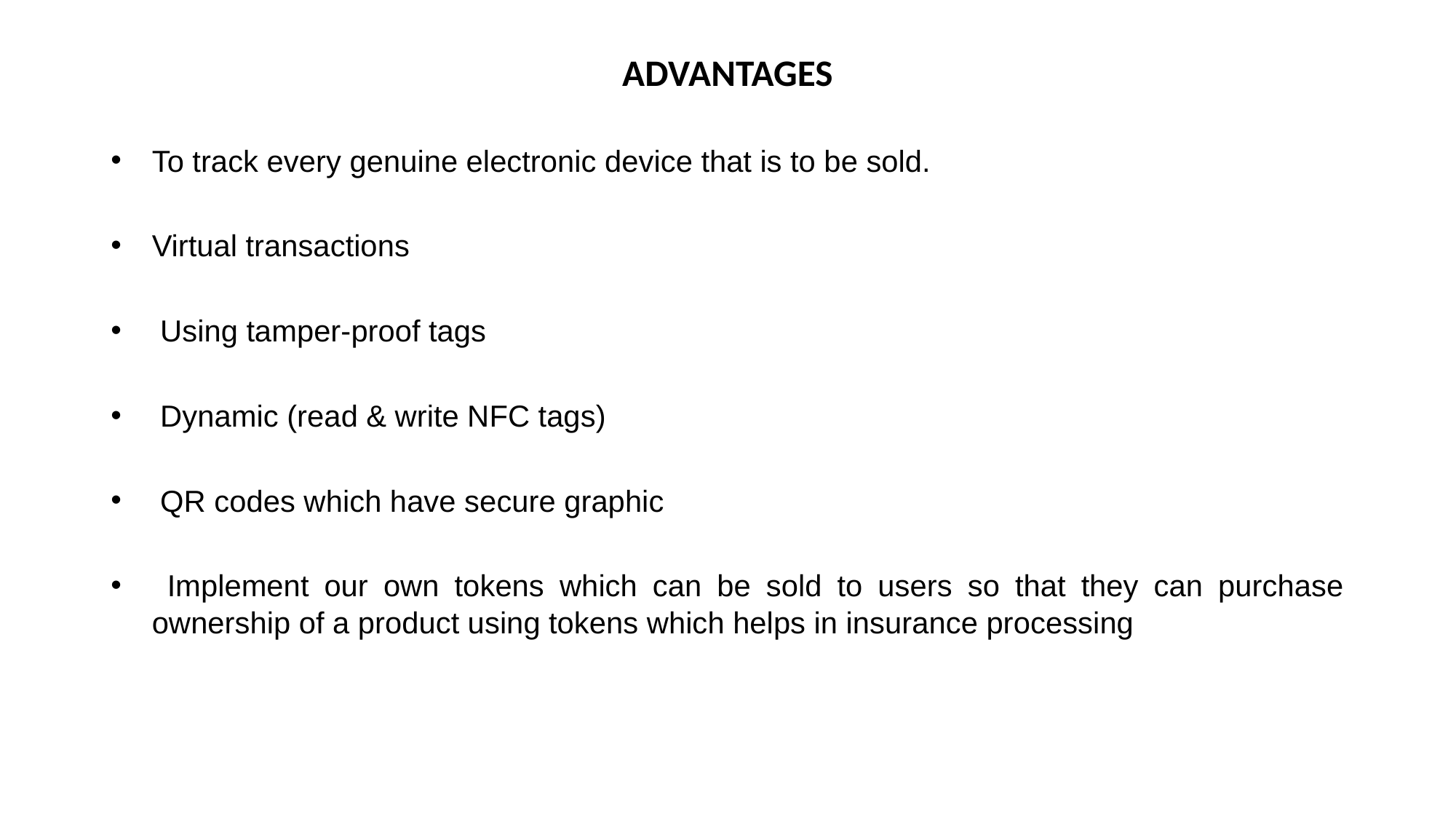

# ADVANTAGES
To track every genuine electronic device that is to be sold.

Virtual transactions

 Using tamper-proof tags

 Dynamic (read & write NFC tags)

 QR codes which have secure graphic

 Implement our own tokens which can be sold to users so that they can purchase ownership of a product using tokens which helps in insurance processing